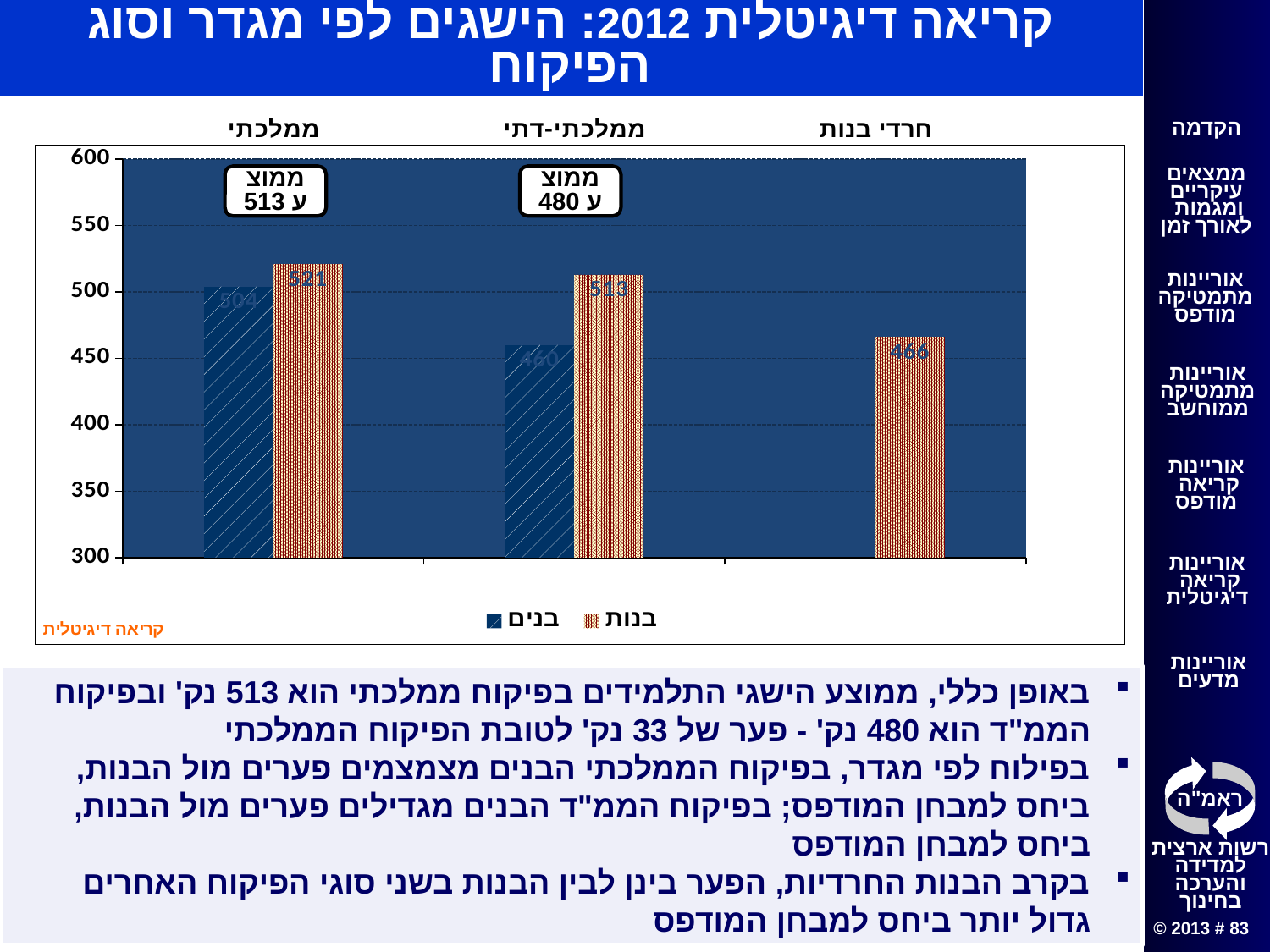

קריאה דיגיטלית 2012: הישגים לפי מגדר וסוג הפיקוח

### Chart:

| Category | בנים | בנות |
|---|---|---|
| ממלכתי | 504.0 | 521.0 |
| ממלכתי-דתי | 460.0 | 513.0 |
| חרדי בנות | None | 466.0 |
ממוצע 513
ממוצע 480
באופן כללי, ממוצע הישגי התלמידים בפיקוח ממלכתי הוא 513 נק' ובפיקוח הממ"ד הוא 480 נק' - פער של 33 נק' לטובת הפיקוח הממלכתי
בפילוח לפי מגדר, בפיקוח הממלכתי הבנים מצמצמים פערים מול הבנות, ביחס למבחן המודפס; בפיקוח הממ"ד הבנים מגדילים פערים מול הבנות, ביחס למבחן המודפס
בקרב הבנות החרדיות, הפער בינן לבין הבנות בשני סוגי הפיקוח האחרים גדול יותר ביחס למבחן המודפס